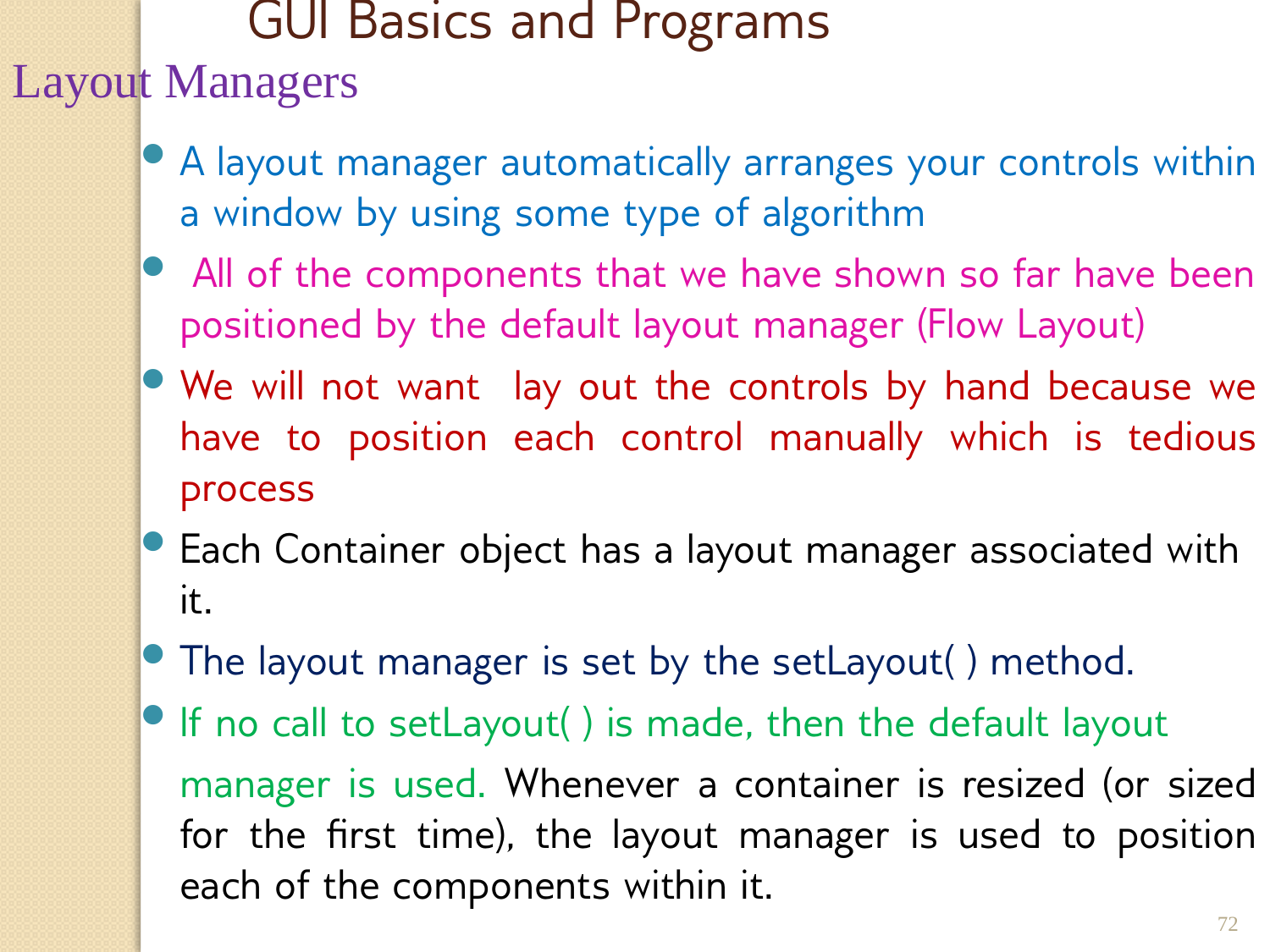

GUI Basics and Programs
Layout Managers
A layout manager automatically arranges your controls within a window by using some type of algorithm
 All of the components that we have shown so far have been positioned by the default layout manager (Flow Layout)
We will not want  lay out the controls by hand because we have to position each control manually which is tedious process
Each Container object has a layout manager associated with it.
The layout manager is set by the setLayout( ) method.
If no call to setLayout( ) is made, then the default layout
	manager is used. Whenever a container is resized (or sized for the first time), the layout manager is used to position each of the components within it.

72